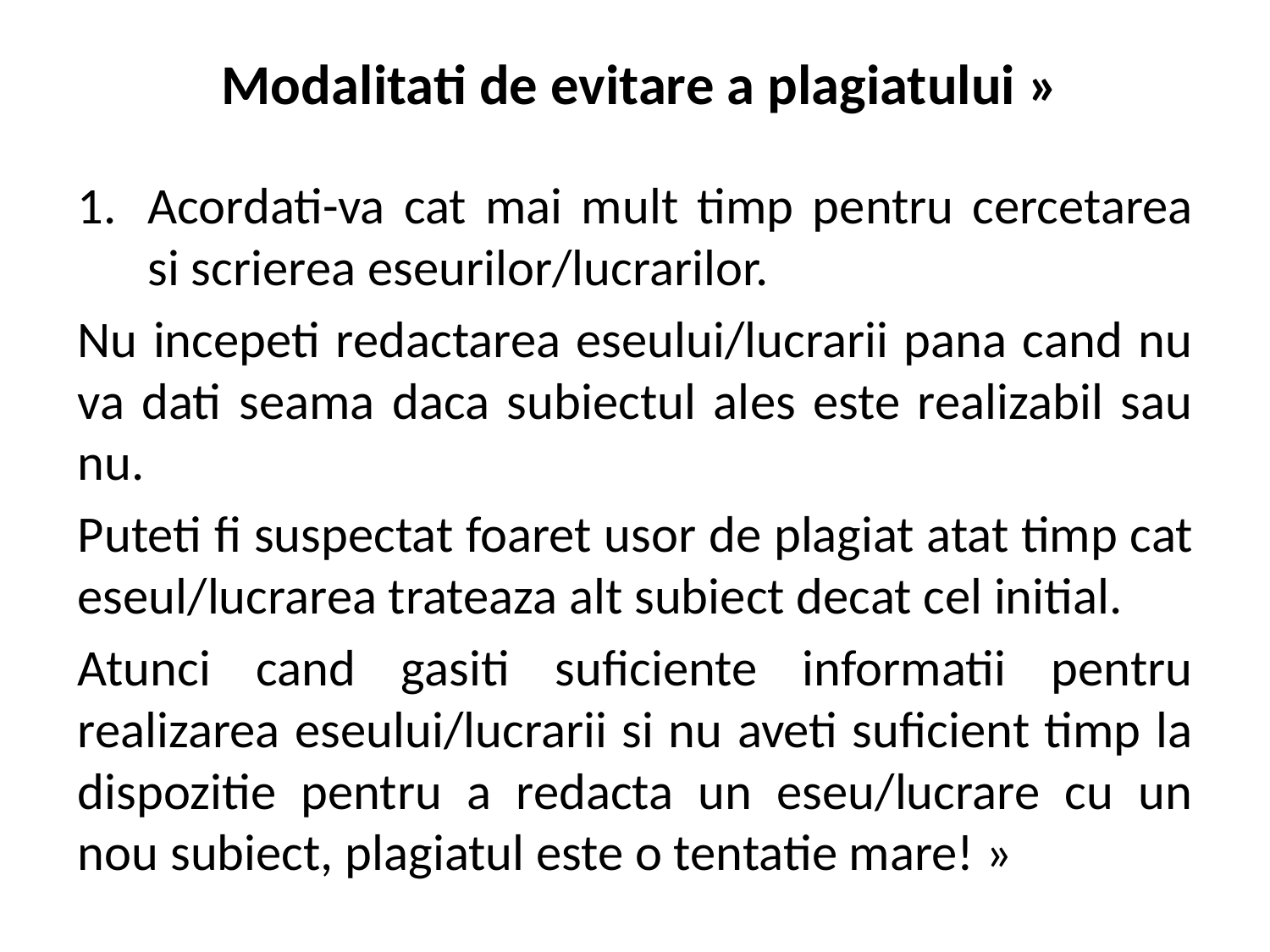

# Modalitati de evitare a plagiatului »
Acordati-va cat mai mult timp pentru cercetarea si scrierea eseurilor/lucrarilor.
Nu incepeti redactarea eseului/lucrarii pana cand nu va dati seama daca subiectul ales este realizabil sau nu.
Puteti fi suspectat foaret usor de plagiat atat timp cat eseul/lucrarea trateaza alt subiect decat cel initial.
Atunci cand gasiti suficiente informatii pentru realizarea eseului/lucrarii si nu aveti suficient timp la dispozitie pentru a redacta un eseu/lucrare cu un nou subiect, plagiatul este o tentatie mare! »